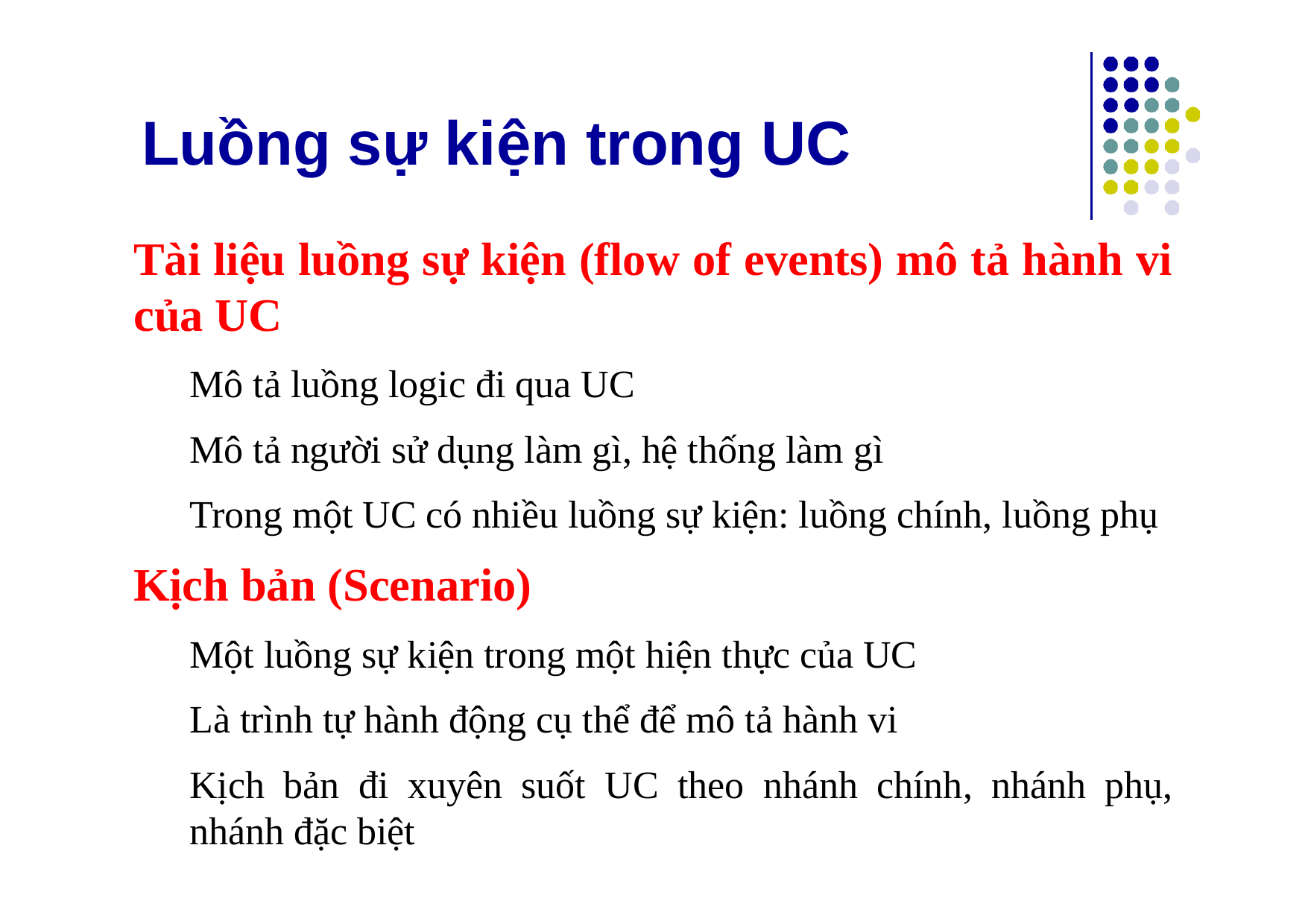

# Luồng sự kiện trong UC
Tài liệu luồng sự kiện (flow of events) mô tả hành vi của UC
Mô tả luồng logic đi qua UC
Mô tả người sử dụng làm gì, hệ thống làm gì
Trong một UC có nhiều luồng sự kiện: luồng chính, luồng phụ
Kịch bản (Scenario)
Một luồng sự kiện trong một hiện thực của UC
Là trình tự hành động cụ thể để mô tả hành vi
Kịch bản đi xuyên suốt UC theo nhánh chính, nhánh phụ, nhánh đặc biệt